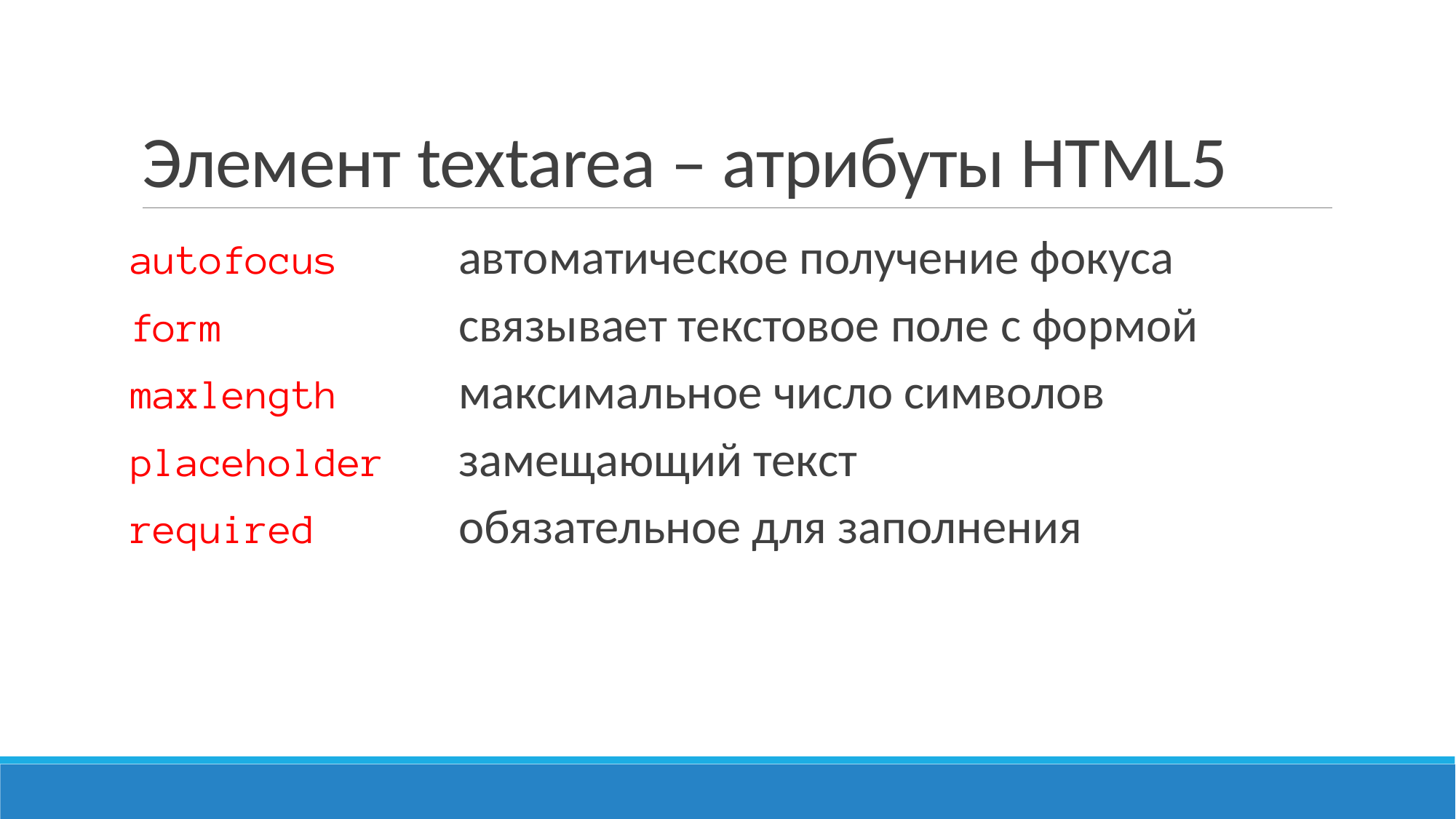

# Элемент textarea – атрибуты HTML5
autofocus		автоматическое получение фокуса
form	 		связывает текстовое поле с формой
maxlength	 	максимальное число символов
placeholder	замещающий текст
required	 	обязательное для заполнения